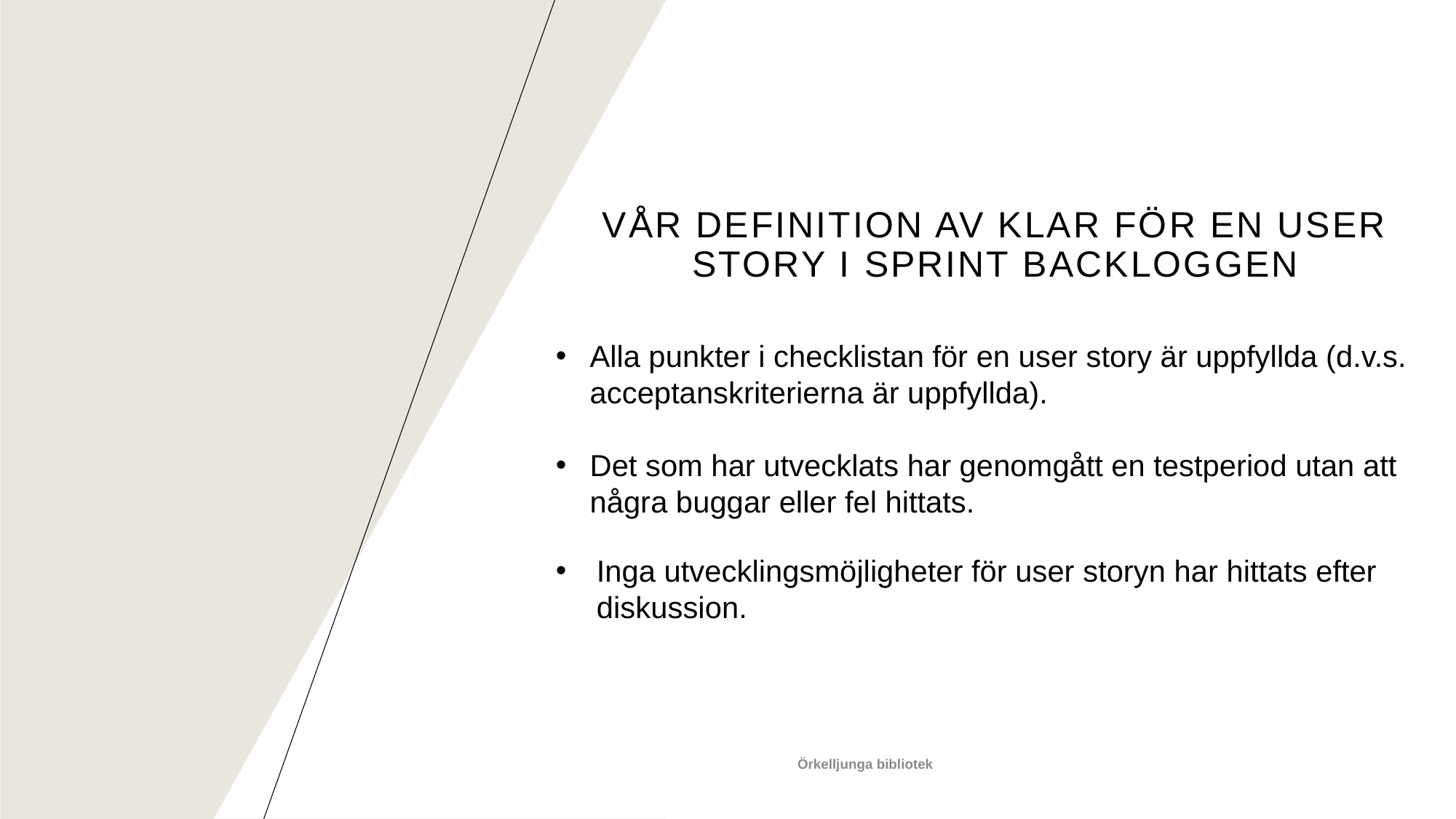

# Vår definition av klar för en user story I sprint backloggen

Alla punkter i checklistan för en user story är uppfyllda (d.v.s. acceptanskriterierna är uppfyllda).

Det som har utvecklats har genomgått en testperiod utan att några buggar eller fel hittats.

Inga utvecklingsmöjligheter för user storyn har hittats efter diskussion.

Örkelljunga bibliotek
7
7